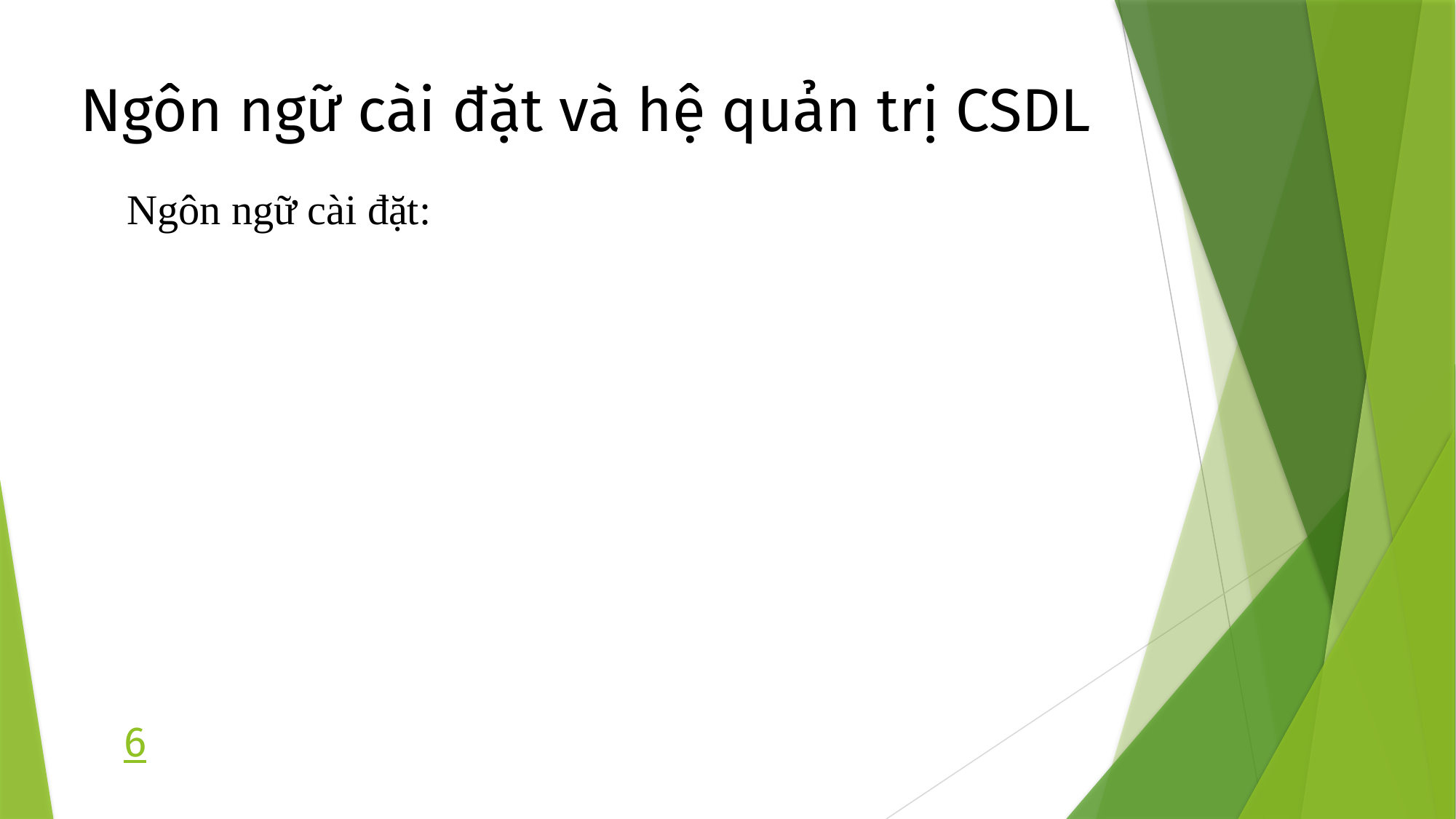

Ngôn ngữ cài đặt và hệ quản trị CSDL
Ngôn ngữ cài đặt:
6